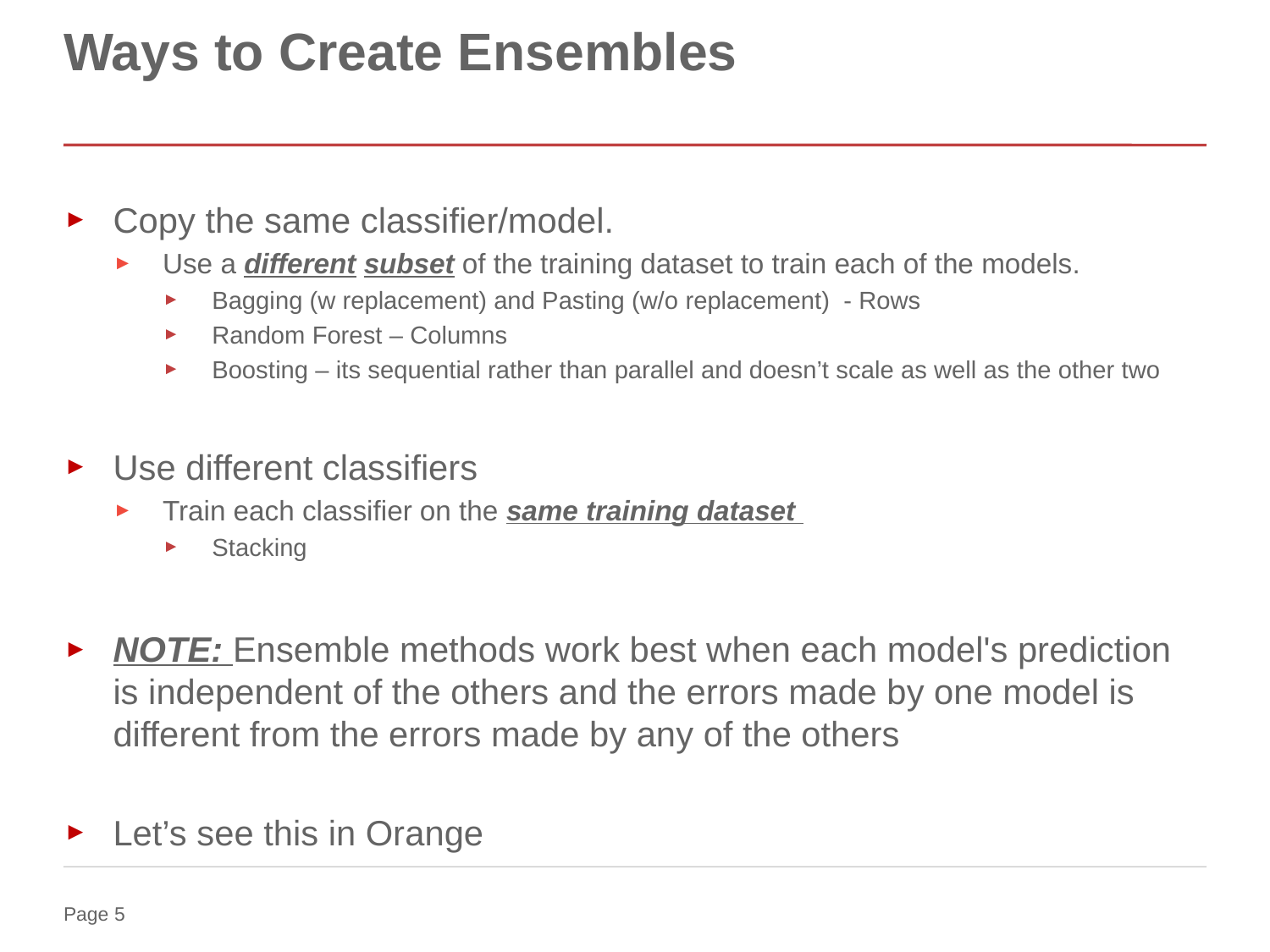

# Ways to Create Ensembles
Copy the same classifier/model.
Use a different subset of the training dataset to train each of the models.
Bagging (w replacement) and Pasting (w/o replacement)  - Rows
Random Forest – Columns
Boosting – its sequential rather than parallel and doesn’t scale as well as the other two

Use different classifiers
Train each classifier on the same training dataset
Stacking

NOTE: Ensemble methods work best when each model's prediction is independent of the others and the errors made by one model is different from the errors made by any of the others

Let’s see this in Orange